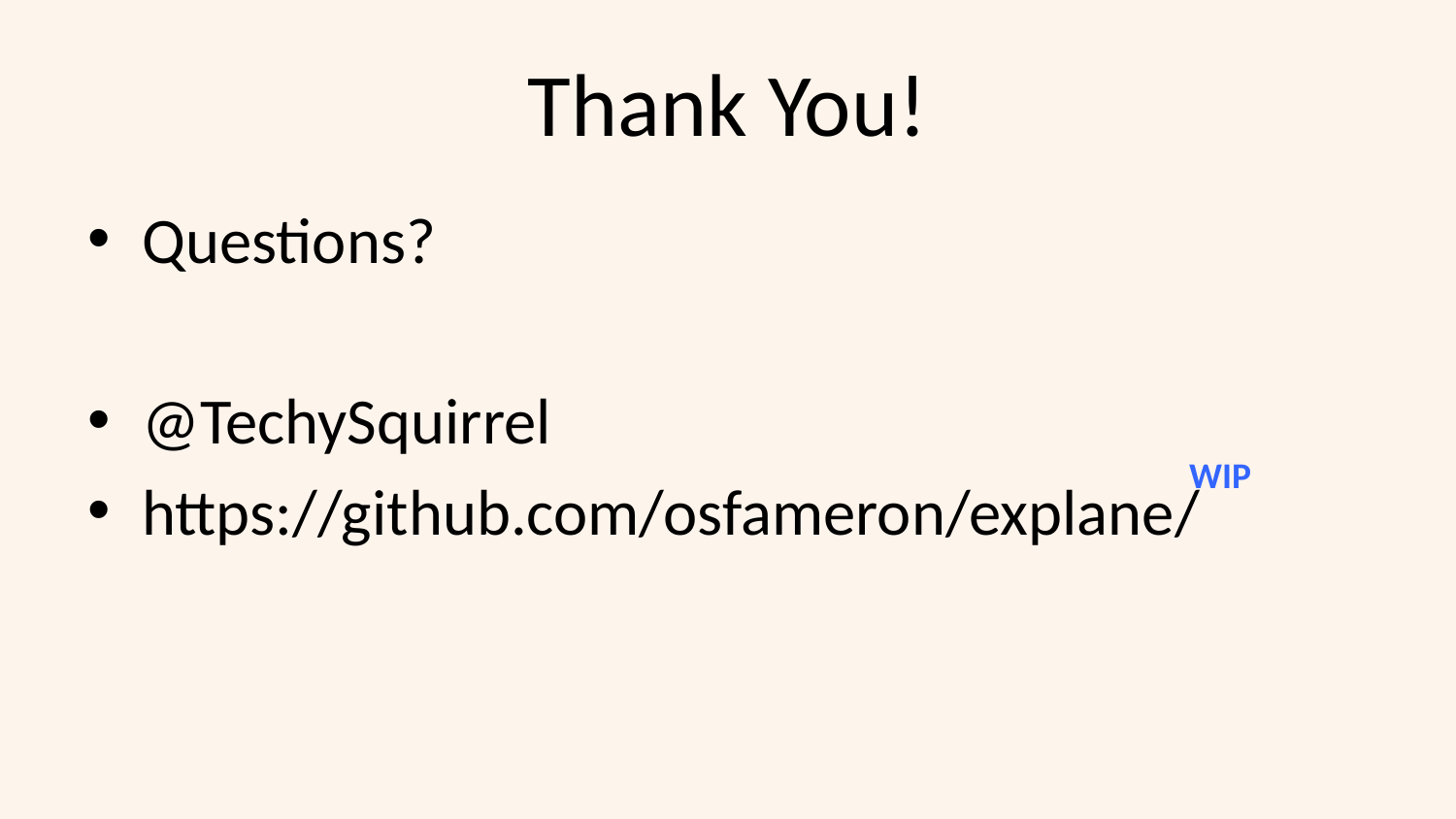

# Thank You!
Questions?

@TechySquirrel
https://github.com/osfameron/explane/

WIP